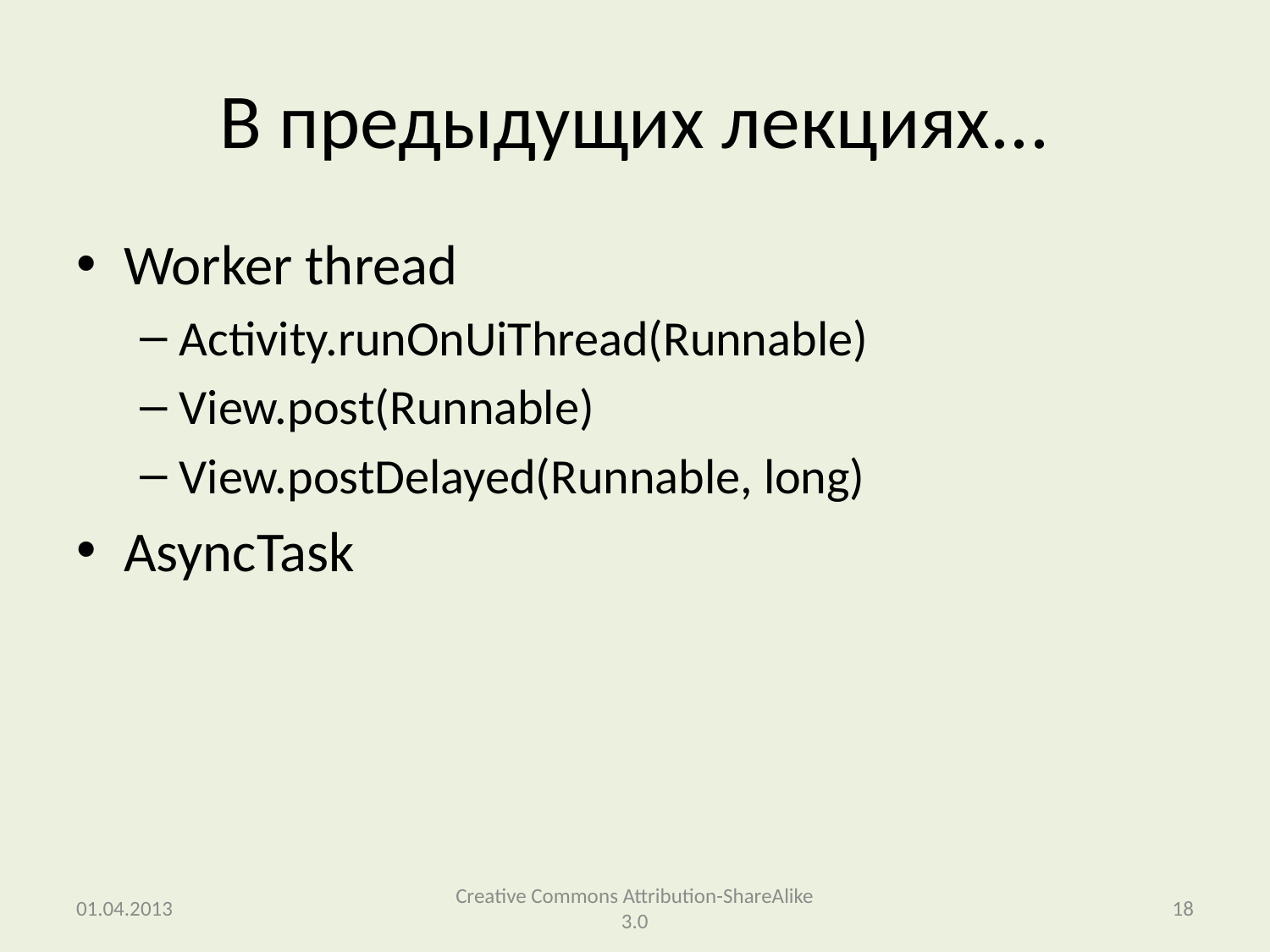

# В предыдущих лекциях...
Worker thread
Activity.runOnUiThread(Runnable)
View.post(Runnable)
View.postDelayed(Runnable, long)
AsyncTask

01.04.2013
Creative Commons Attribution-ShareAlike 3.0
18